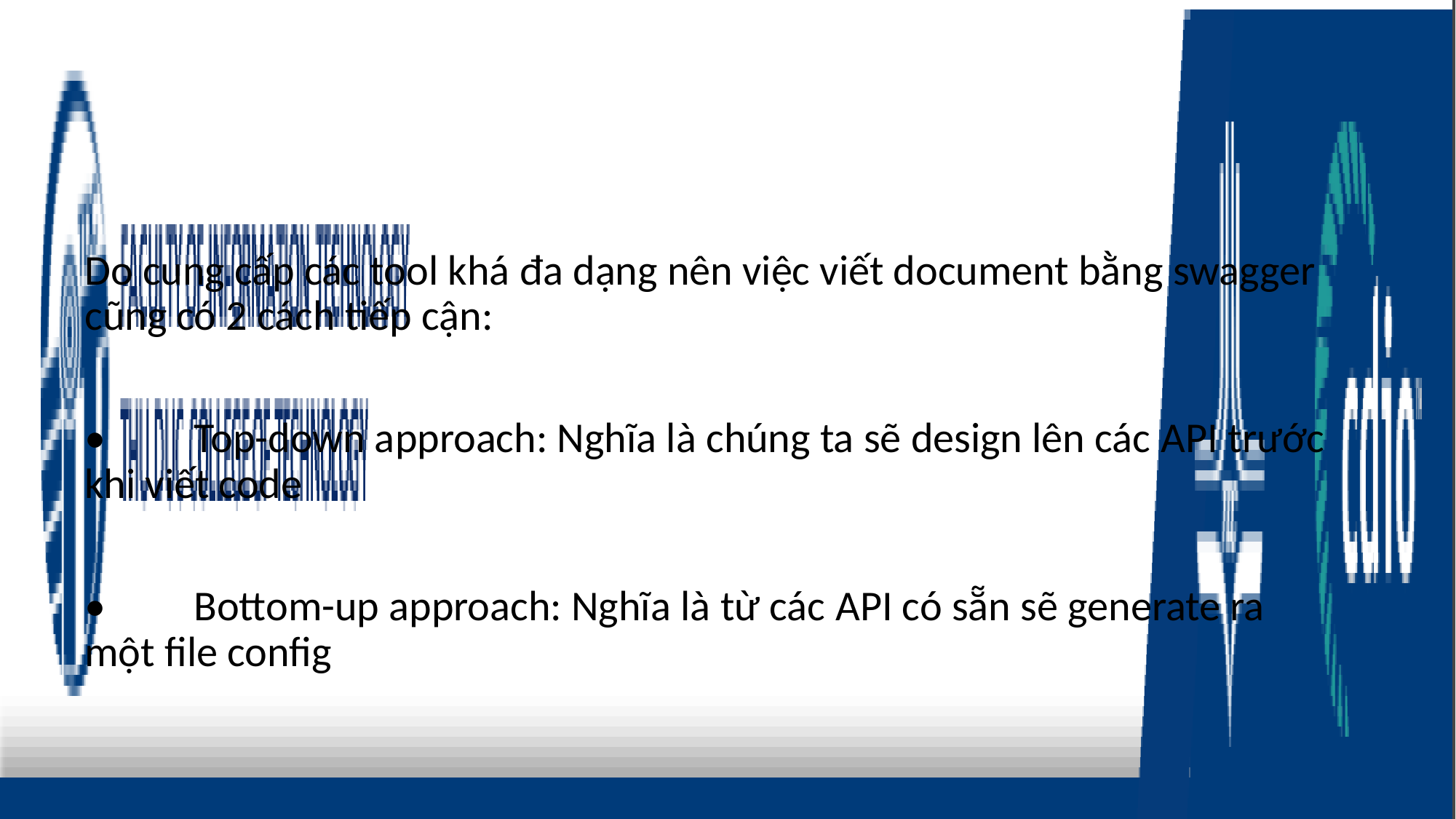

Do cung cấp các tool khá đa dạng nên việc viết document bằng swagger cũng có 2 cách tiếp cận:

•	Top-down approach: Nghĩa là chúng ta sẽ design lên các API trước khi viết code

•	Bottom-up approach: Nghĩa là từ các API có sẵn sẽ generate ra một file config